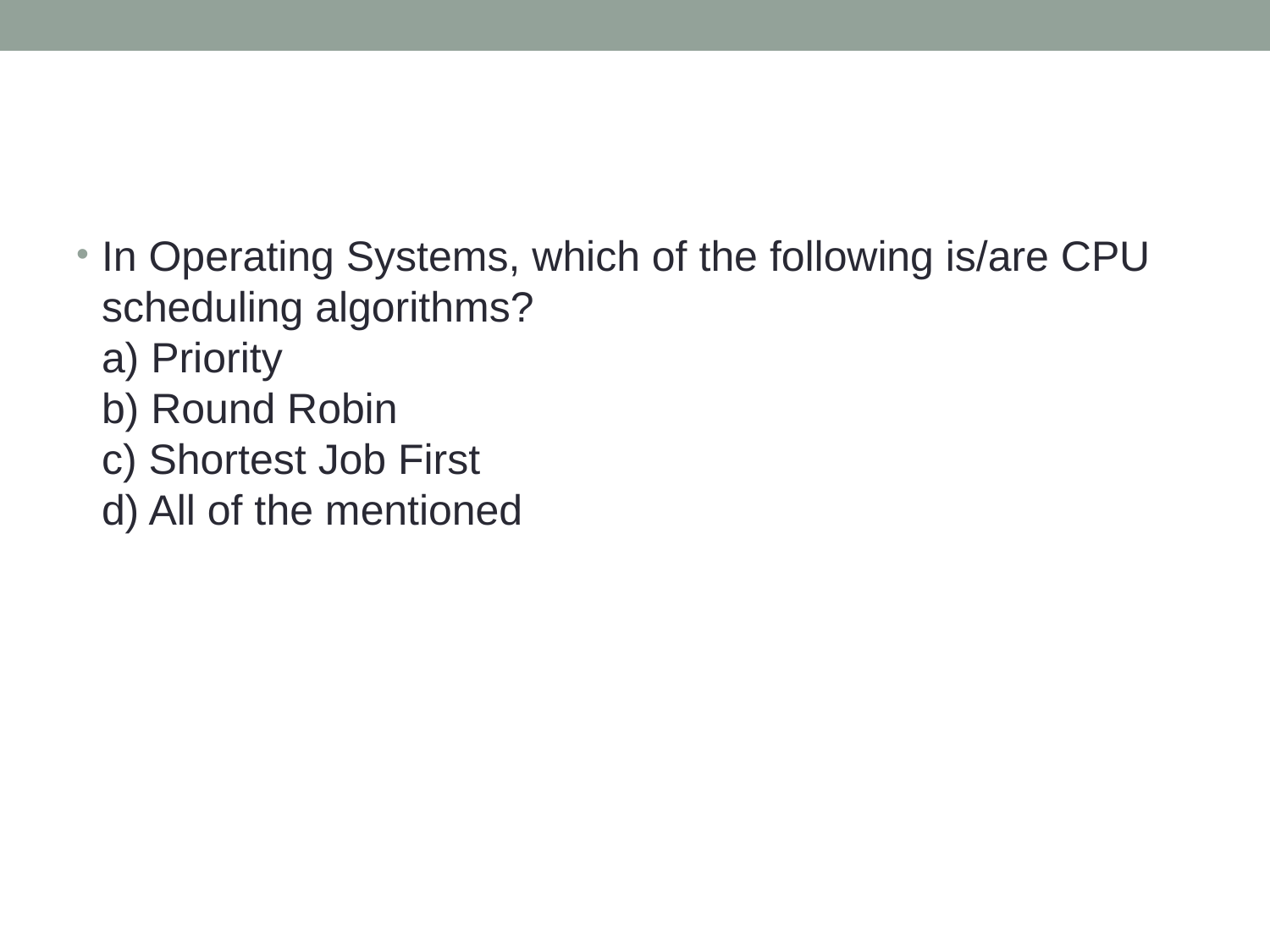

#
In Operating Systems, which of the following is/are CPU scheduling algorithms?
a) Priority
b) Round Robin
c) Shortest Job First
d) All of the mentioned